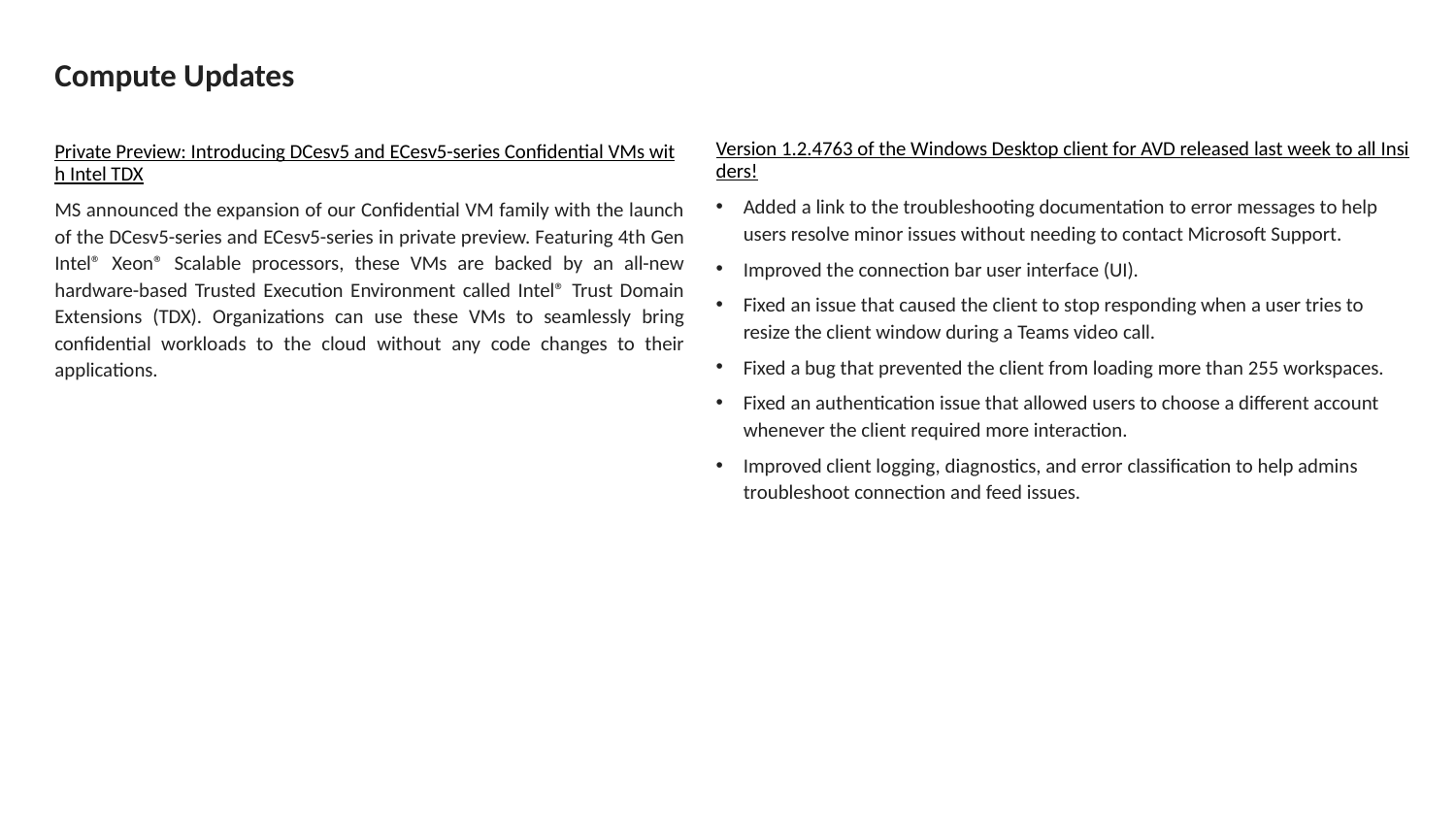

# Compute Updates
Version 1.2.4763 of the Windows Desktop client for AVD released last week to all Insiders!
Added a link to the troubleshooting documentation to error messages to help users resolve minor issues without needing to contact Microsoft Support.
Improved the connection bar user interface (UI).
Fixed an issue that caused the client to stop responding when a user tries to resize the client window during a Teams video call.
Fixed a bug that prevented the client from loading more than 255 workspaces.
Fixed an authentication issue that allowed users to choose a different account whenever the client required more interaction.
Improved client logging, diagnostics, and error classification to help admins troubleshoot connection and feed issues.
Private Preview: Introducing DCesv5 and ECesv5-series Confidential VMs with Intel TDX
MS announced the expansion of our Confidential VM family with the launch of the DCesv5-series and ECesv5-series in private preview. Featuring 4th Gen Intel® Xeon® Scalable processors, these VMs are backed by an all-new hardware-based Trusted Execution Environment called Intel® Trust Domain Extensions (TDX). Organizations can use these VMs to seamlessly bring confidential workloads to the cloud without any code changes to their applications.